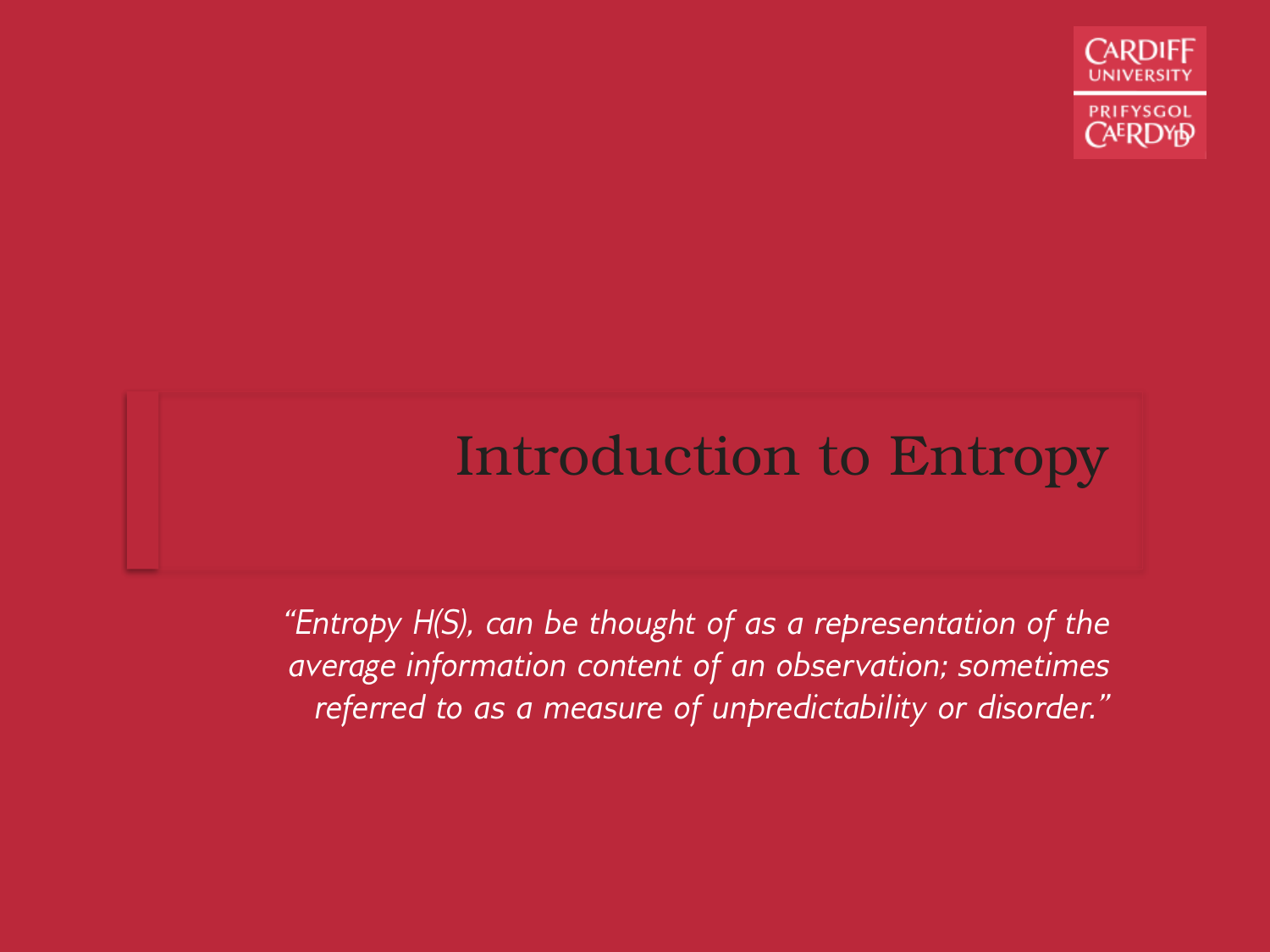

# Introduction to Entropy
“Entropy H(S), can be thought of as a representation of the average information content of an observation; sometimes referred to as a measure of unpredictability or disorder.”